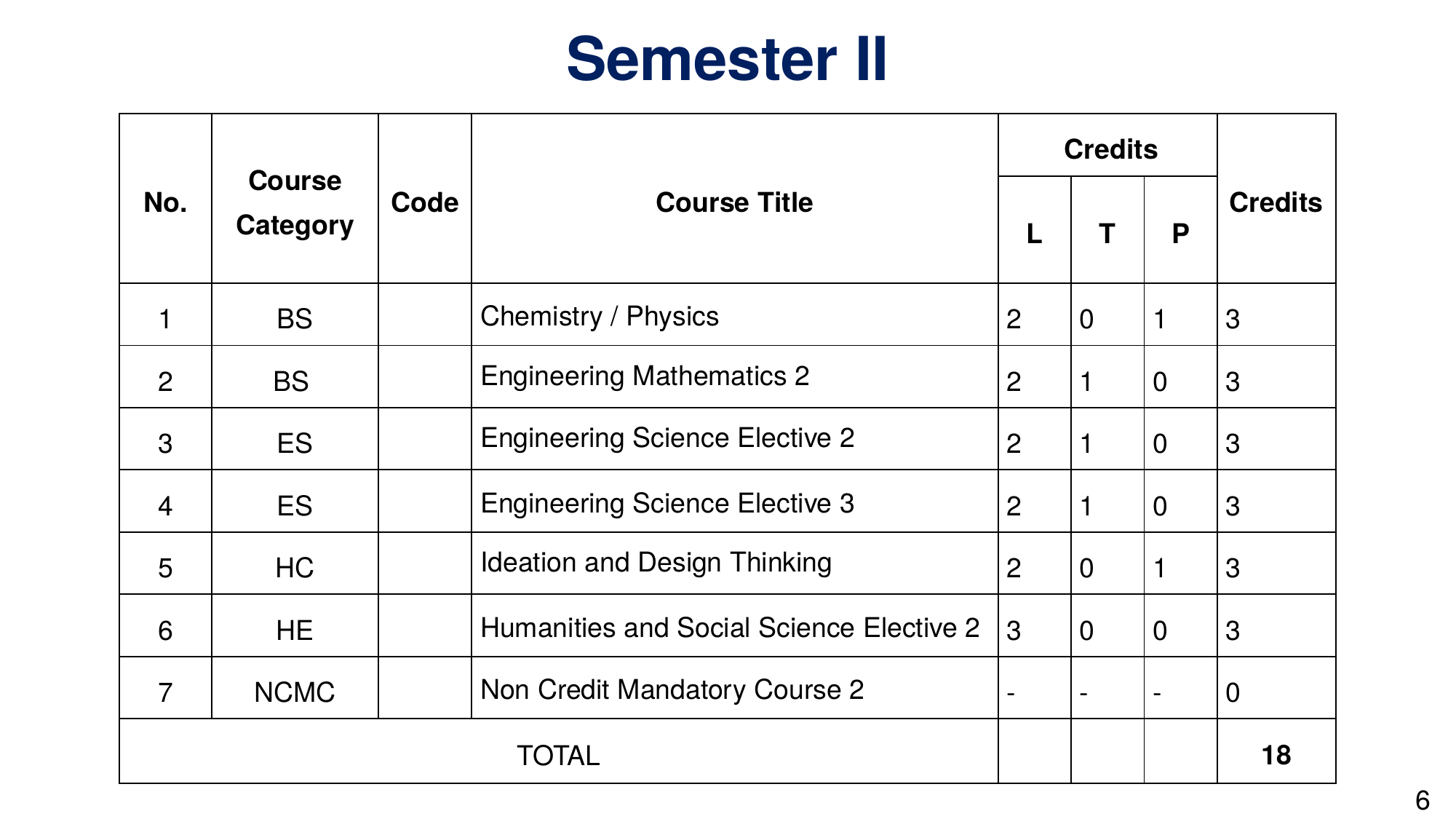

Semester II
| No. | Course Category | Code | Course Title | Credits |  |  | Credits |
| --- | --- | --- | --- | --- | --- | --- | --- |
|  |  |  |  | L | T | P |  |
| 1 | BS |  | Chemistry / Physics | 2 | 0 | 1 | 3 |
| 2 | BS |  | Engineering Mathematics 2 | 2 | 1 | 0 | 3 |
| 3 | ES |  | Engineering Science Elective 2 | 2 | 1 | 0 | 3 |
| 4 | ES |  | Engineering Science Elective 3 | 2 | 1 | 0 | 3 |
| 5 | HC |  | Ideation and Design Thinking | 2 | 0 | 1 | 3 |
| 6 | HE |  | Humanities and Social Science Elective 2 | 3 | 0 | 0 | 3 |
| 7 | NCMC |  | Non Credit Mandatory Course 2 | - | - | - | 0 |
| TOTAL |  |  |  |  |  |  | 18 |
6